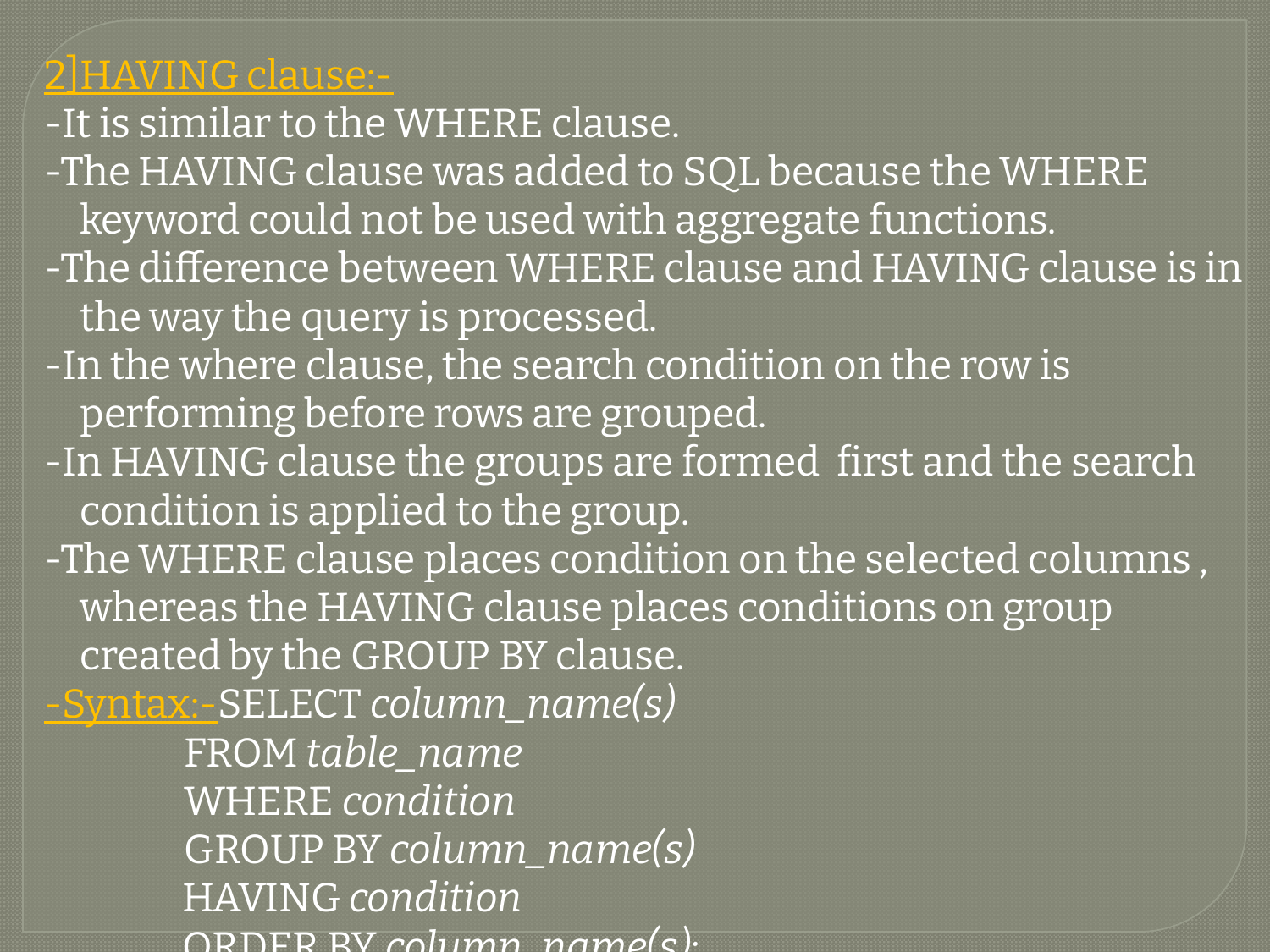

2]HAVING clause:-
-It is similar to the WHERE clause.
-The HAVING clause was added to SQL because the WHERE keyword could not be used with aggregate functions.
-The difference between WHERE clause and HAVING clause is in the way the query is processed.
-In the where clause, the search condition on the row is performing before rows are grouped.
-In HAVING clause the groups are formed  first and the search condition is applied to the group.
-The WHERE clause places condition on the selected columns , whereas the HAVING clause places conditions on group created by the GROUP BY clause.
-Syntax:-SELECT column_name(s)
             FROM table_name
             WHERE condition
             GROUP BY column_name(s)
             HAVING condition
             ORDER BY column_name(s);